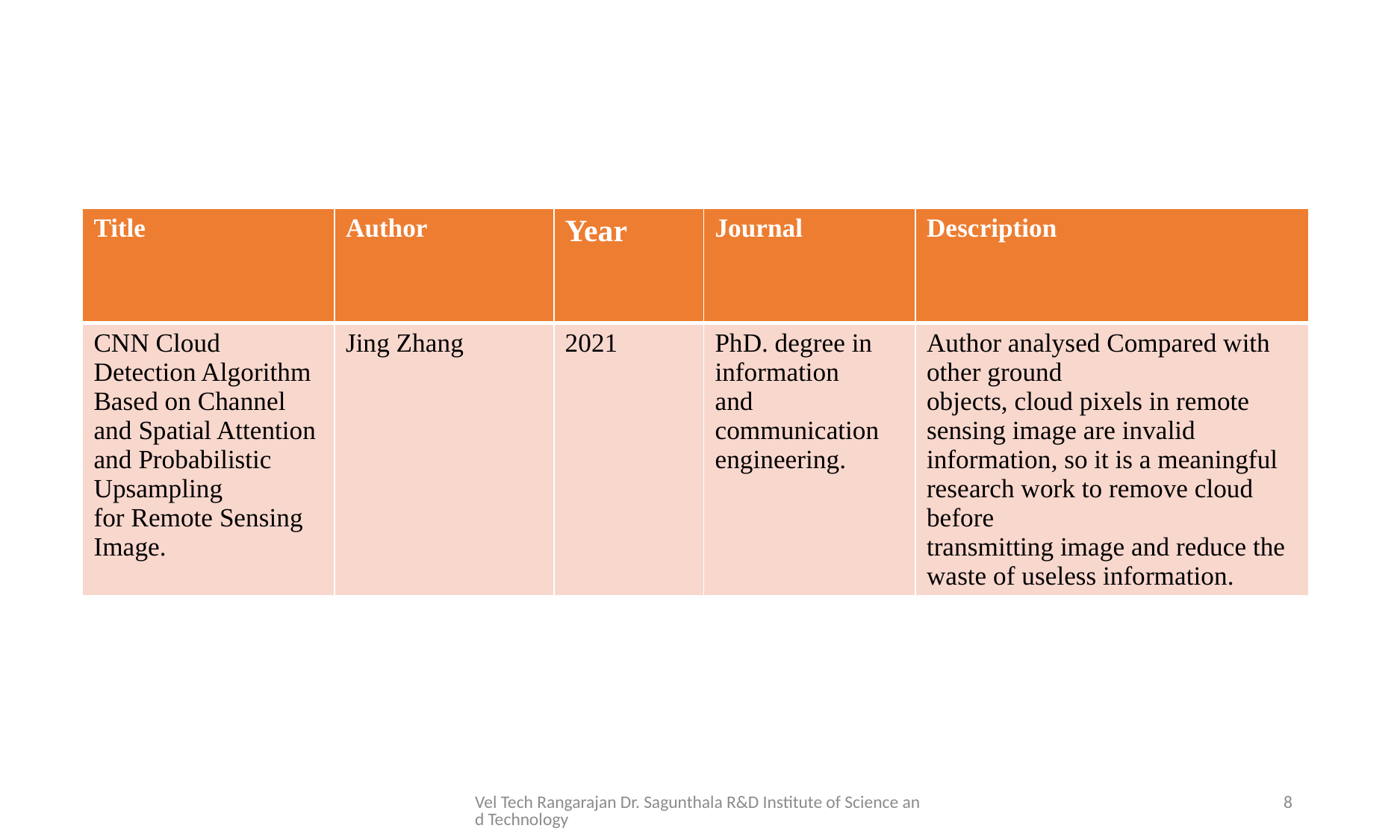

| Title | Author | Year | Journal | Description |
| --- | --- | --- | --- | --- |
| CNN Cloud Detection Algorithm Based on Channel and Spatial Attention and Probabilistic Upsampling for Remote Sensing Image. | Jing Zhang | 2021 | PhD. degree in information and communication engineering. | Author analysed Compared with other ground objects, cloud pixels in remote sensing image are invalid information, so it is a meaningful research work to remove cloud before transmitting image and reduce the waste of useless information. |
Vel Tech Rangarajan Dr. Sagunthala R&D Institute of Science and Technology
8